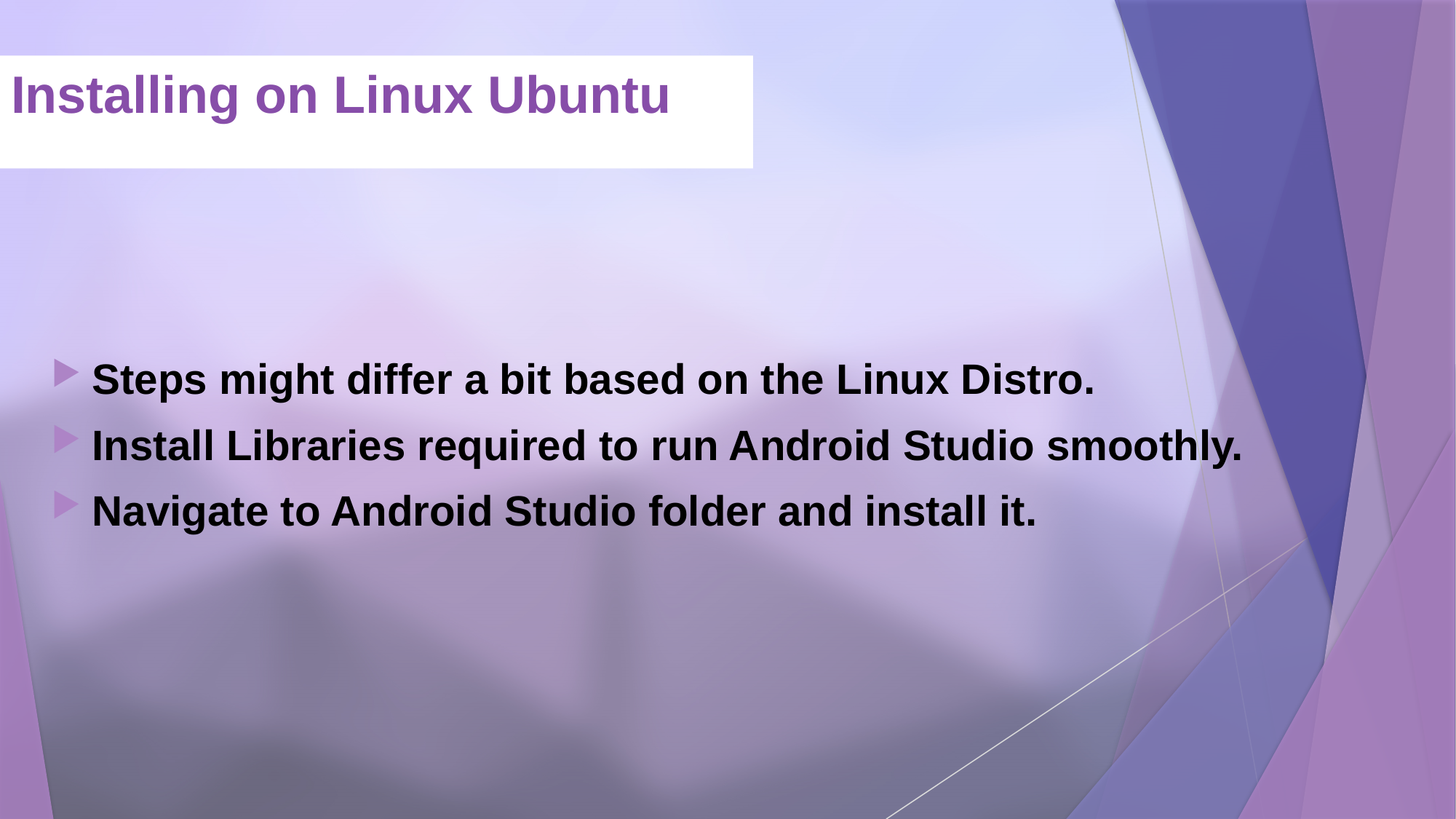

# Installing on Linux Ubuntu
Steps might differ a bit based on the Linux Distro.
Install Libraries required to run Android Studio smoothly.
Navigate to Android Studio folder and install it.